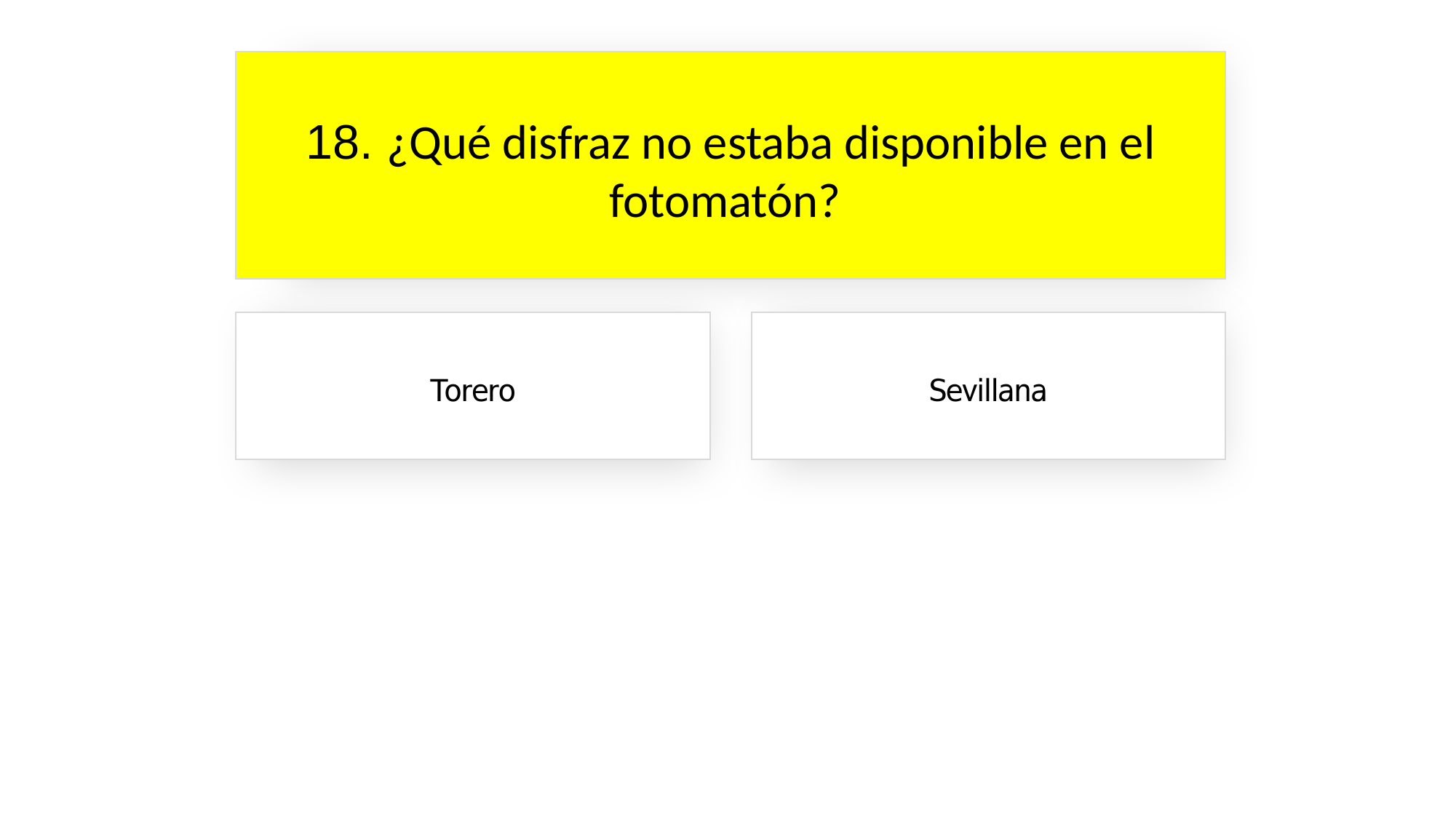

18. ¿Qué disfraz no estaba disponible en el fotomatón?
Torero
Sevillana